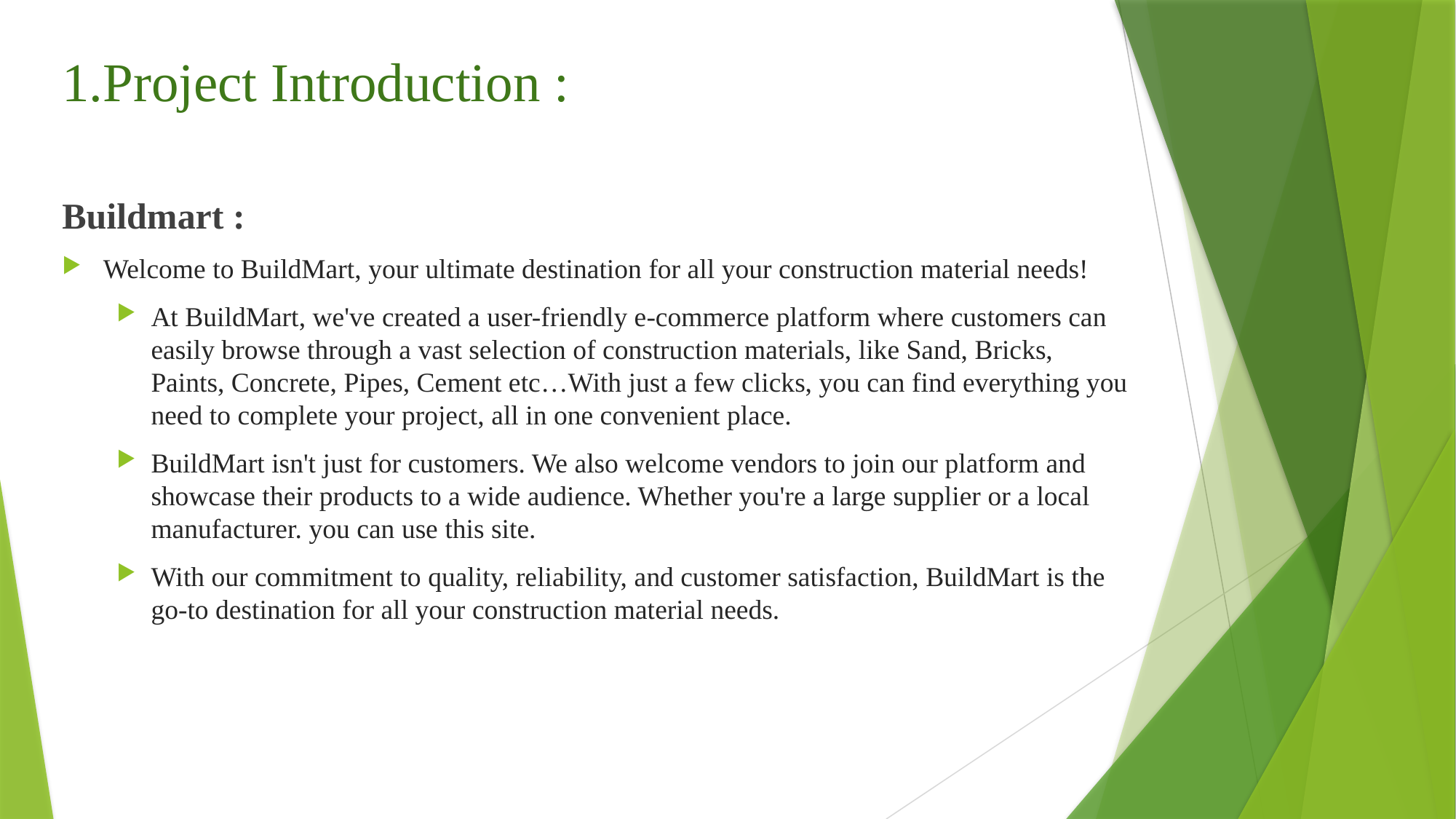

# 1.Project Introduction :
Buildmart :
Welcome to BuildMart, your ultimate destination for all your construction material needs!
At BuildMart, we've created a user-friendly e-commerce platform where customers can easily browse through a vast selection of construction materials, like Sand, Bricks, Paints, Concrete, Pipes, Cement etc…With just a few clicks, you can find everything you need to complete your project, all in one convenient place.
BuildMart isn't just for customers. We also welcome vendors to join our platform and showcase their products to a wide audience. Whether you're a large supplier or a local manufacturer. you can use this site.
With our commitment to quality, reliability, and customer satisfaction, BuildMart is the go-to destination for all your construction material needs.